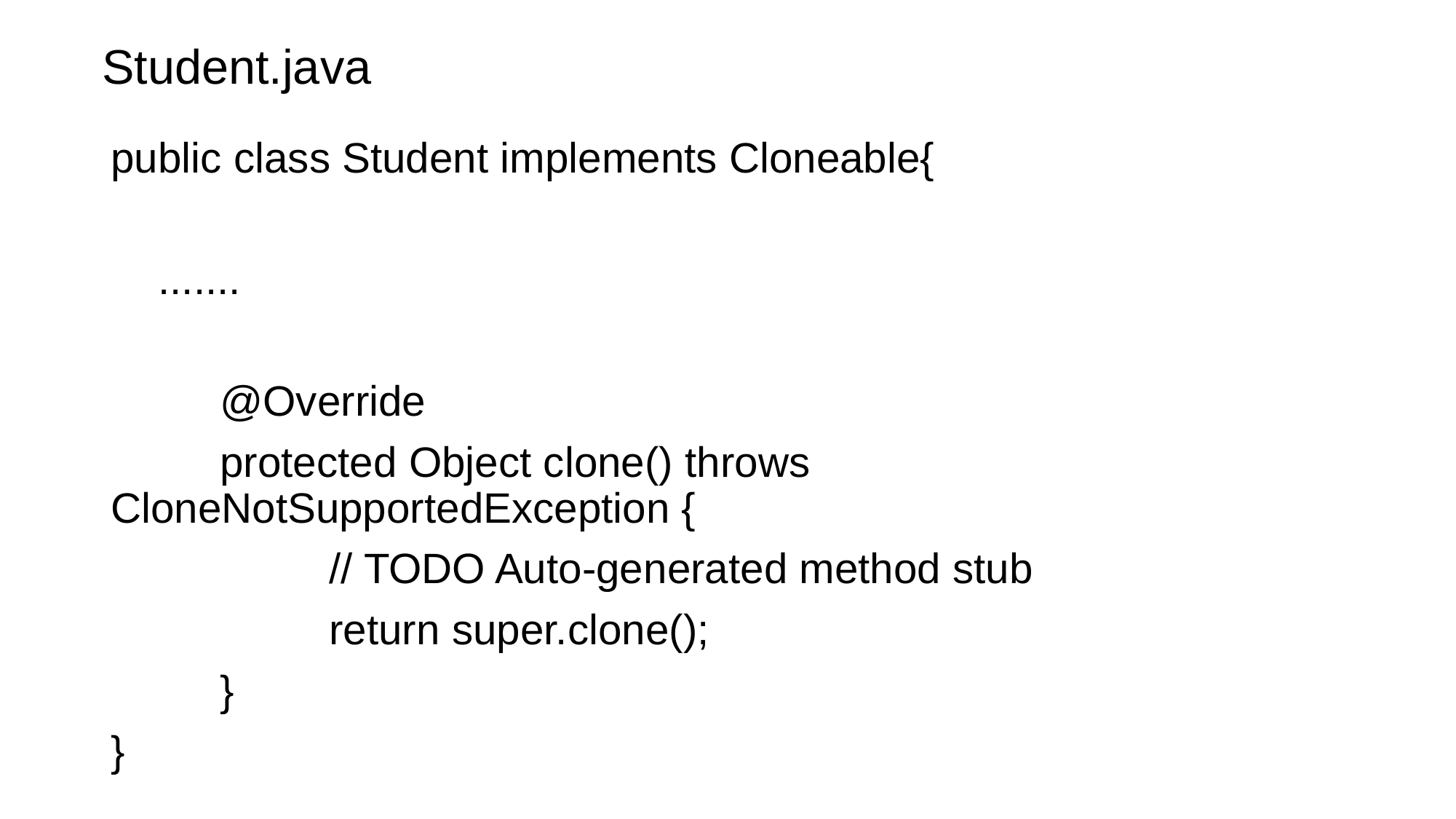

# Student.java
public class Student implements Cloneable{

    .......

	@Override
	protected Object clone() throws CloneNotSupportedException {
		// TODO Auto-generated method stub
		return super.clone();
	}
}